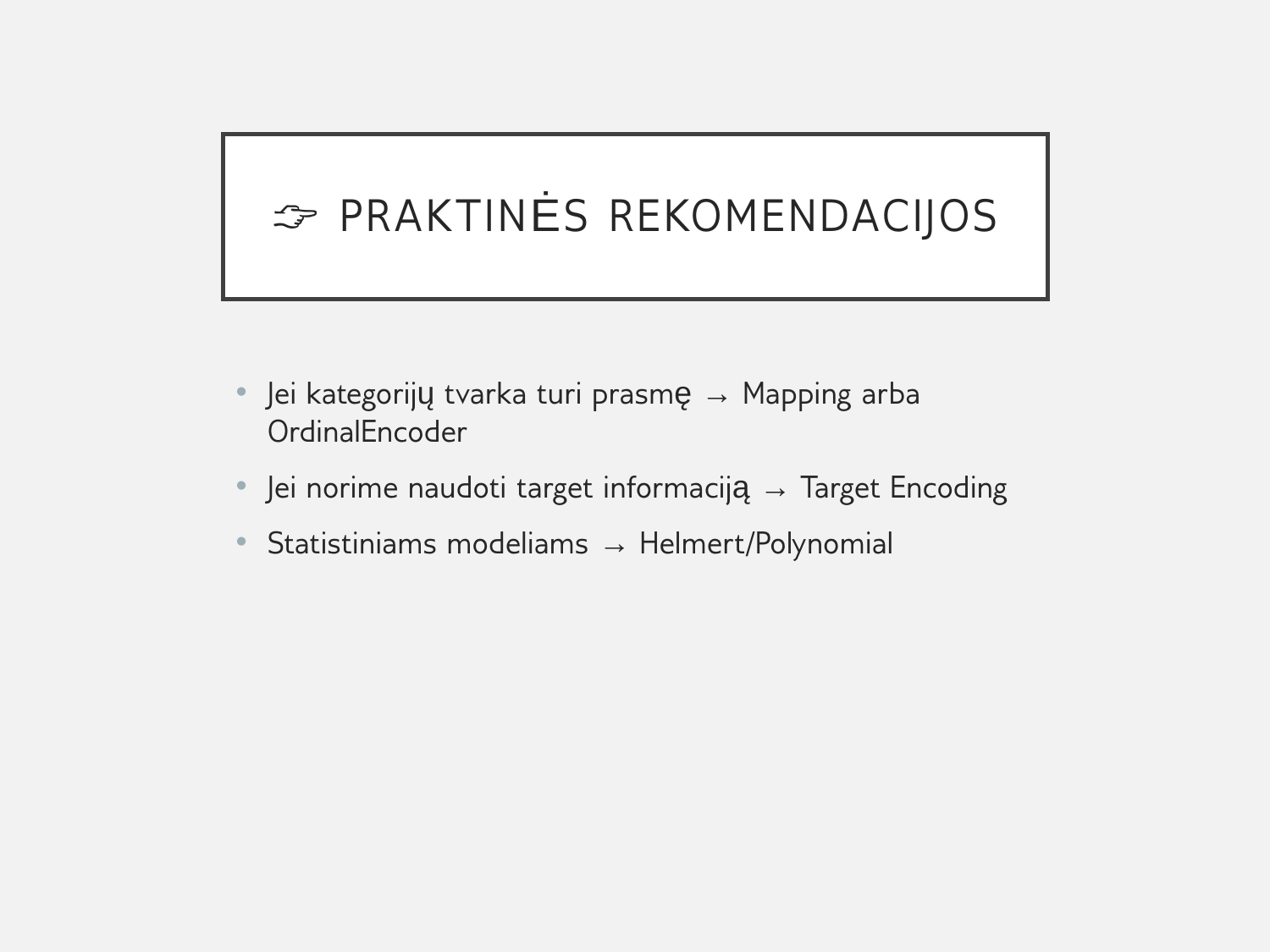

# 👉 Praktinės rekomendacijos
Jei kategorijų tvarka turi prasmę → Mapping arba OrdinalEncoder
Jei norime naudoti target informaciją → Target Encoding
Statistiniams modeliams → Helmert/Polynomial